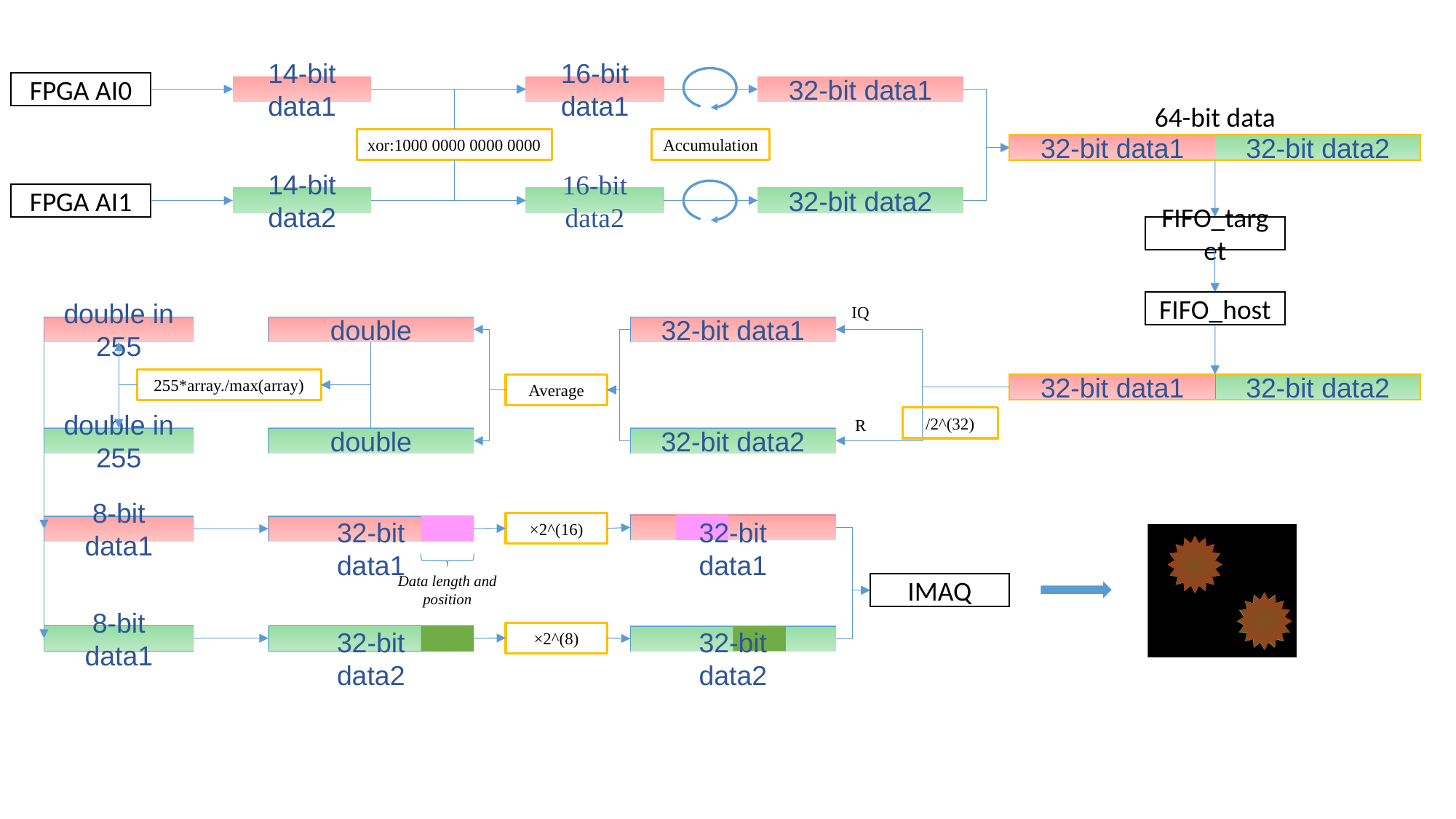

FPGA AI0
14-bit data1
16-bit data1
32-bit data1
64-bit data
xor:1000 0000 0000 0000
Accumulation
32-bit data1

32-bit data2

FPGA AI1
14-bit data2
16-bit data2
32-bit data2
FIFO_target
FIFO_host
IQ
double in 255
double
32-bit data1
255*array./max(array)
Average
32-bit data1

32-bit data2
/2^(32)
R
double in 255
double
32-bit data2
32-bit data1
32-bit data1
×2^(16)

8-bit data1

Data length and position
IMAQ

32-bit data2
32-bit data2
×2^(8)
8-bit data1